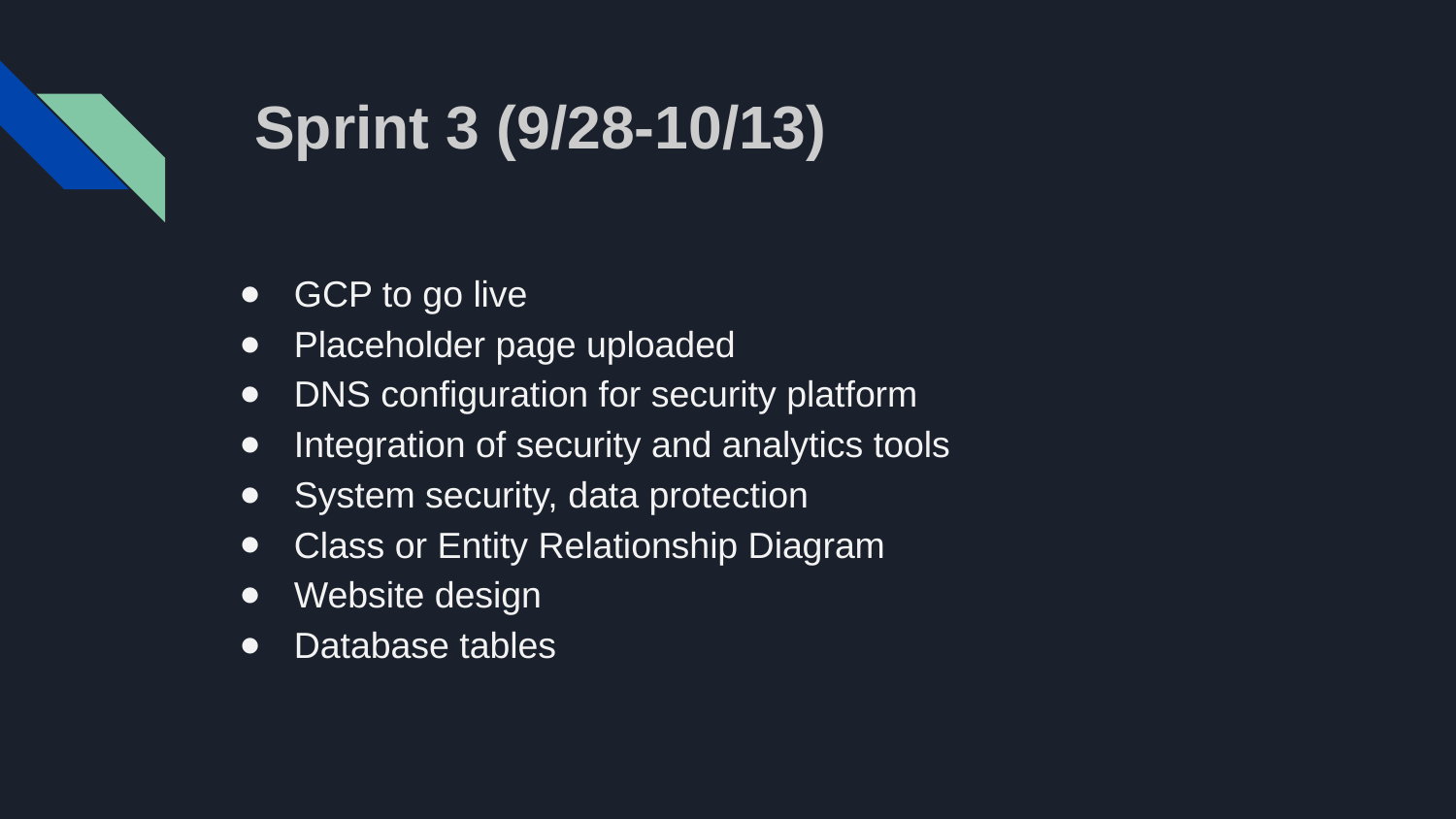

# Sprint 3 (9/28-10/13)
GCP to go live
Placeholder page uploaded
DNS configuration for security platform
Integration of security and analytics tools
System security, data protection
Class or Entity Relationship Diagram
Website design
Database tables